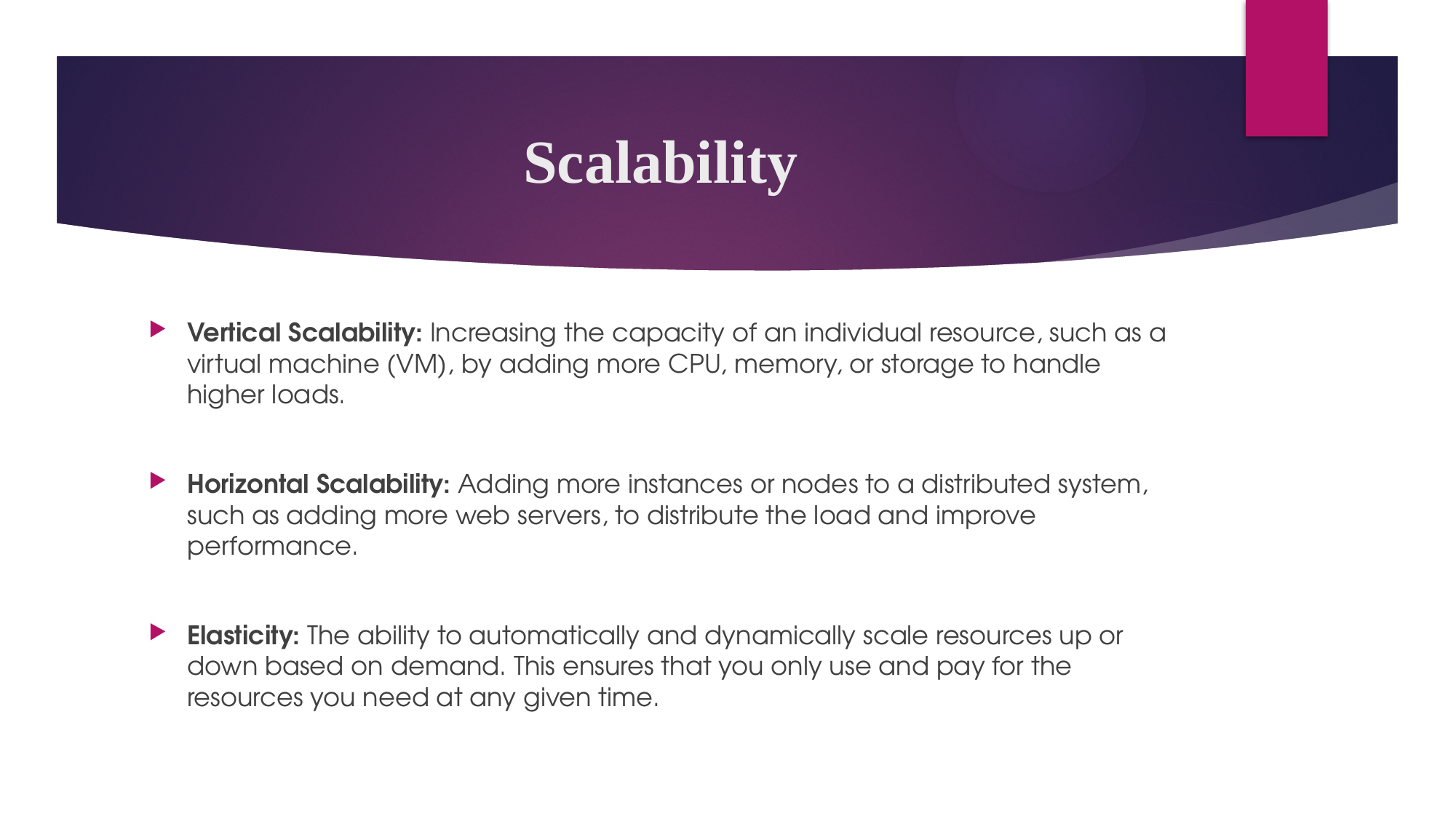

# Scalability
Vertical Scalability: Increasing the capacity of an individual resource, such as a virtual machine (VM), by adding more CPU, memory, or storage to handle higher loads.

Horizontal Scalability: Adding more instances or nodes to a distributed system, such as adding more web servers, to distribute the load and improve performance.

Elasticity: The ability to automatically and dynamically scale resources up or down based on demand. This ensures that you only use and pay for the resources you need at any given time.